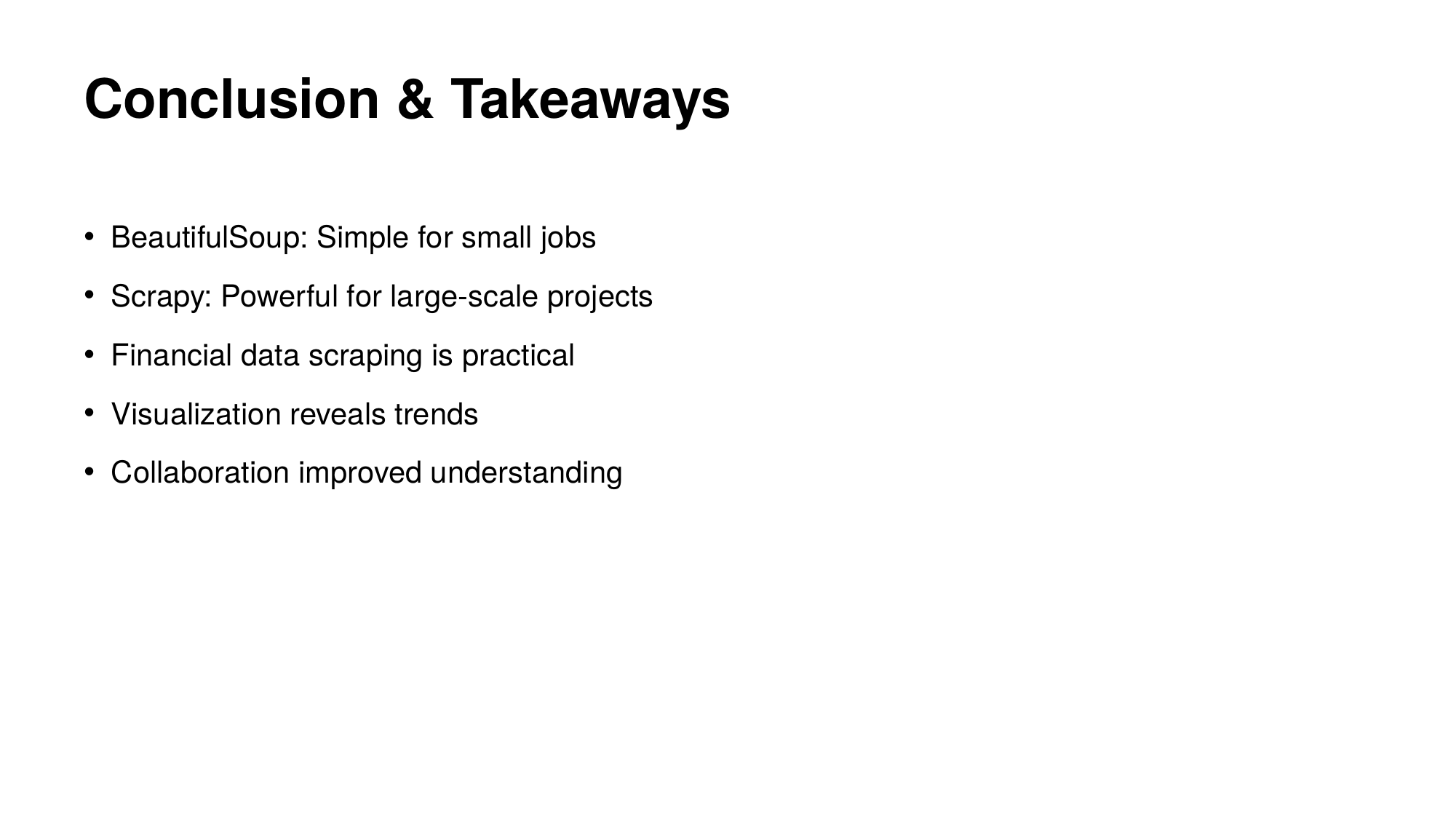

# Conclusion & Takeaways
BeautifulSoup: Simple for small jobs
Scrapy: Powerful for large-scale projects
Financial data scraping is practical
Visualization reveals trends
Collaboration improved understanding